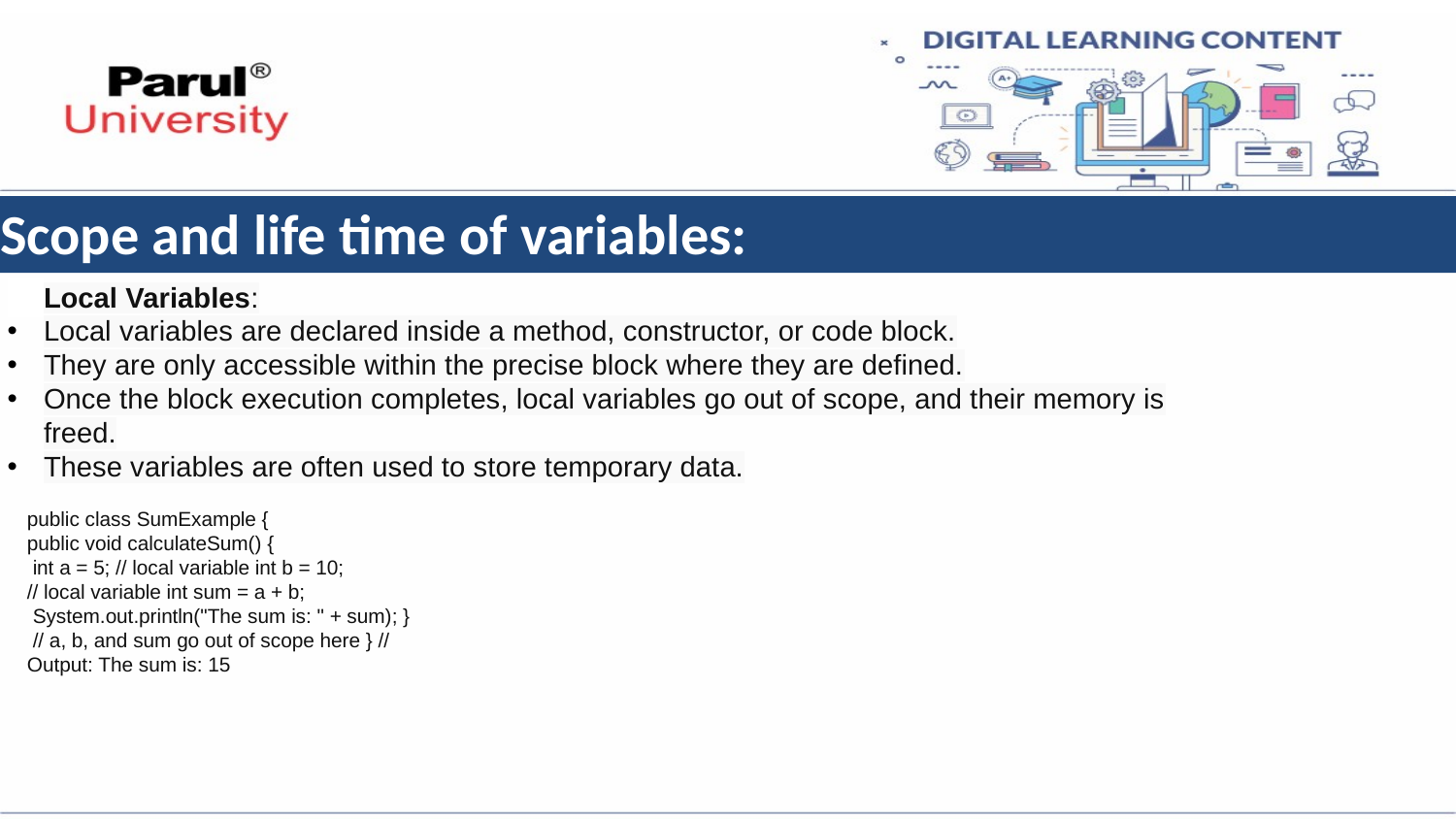

# Scope and life time of variables:
     Local Variables:
Local variables are declared inside a method, constructor, or code block.
They are only accessible within the precise block where they are defined.
Once the block execution completes, local variables go out of scope, and their memory is freed.
These variables are often used to store temporary data.

public class SumExample {
public void calculateSum() {
 int a = 5; // local variable int b = 10;
// local variable int sum = a + b;
 System.out.println("The sum is: " + sum); }
 // a, b, and sum go out of scope here } //
Output: The sum is: 15